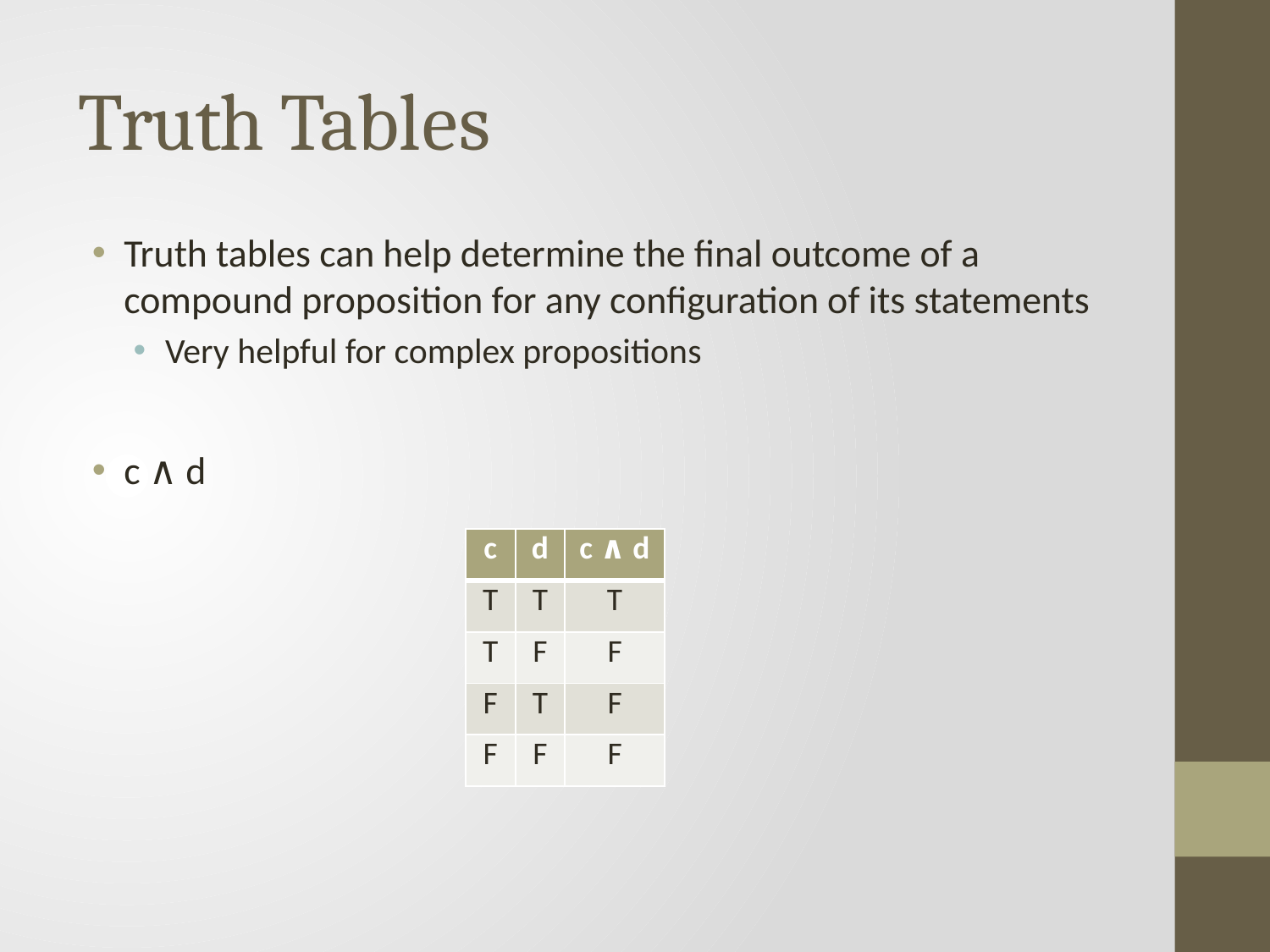

# Truth Tables
Truth tables can help determine the final outcome of a compound proposition for any configuration of its statements
Very helpful for complex propositions

c ∧ d

| c | d | c ∧ d |
| --- | --- | --- |
| T | T | T |
| T | F | F |
| F | T | F |
| F | F | F |